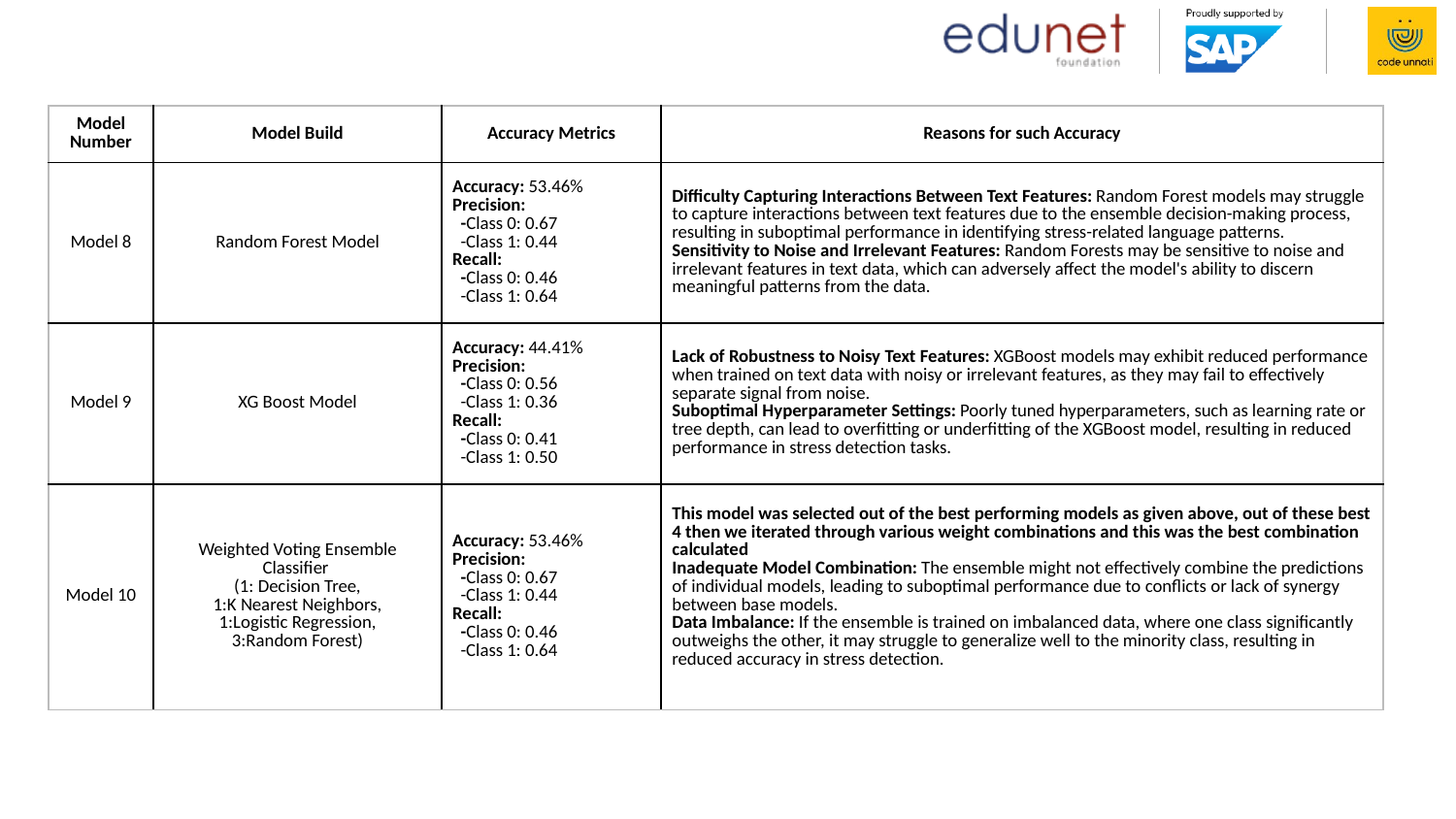

| Model Number | Model Build | Accuracy Metrics | Reasons for such Accuracy |
| --- | --- | --- | --- |
| Model 8 | Random Forest Model | Accuracy: 53.46% Precision: -Class 0: 0.67 -Class 1: 0.44 Recall: -Class 0: 0.46 -Class 1: 0.64 | Difficulty Capturing Interactions Between Text Features: Random Forest models may struggle to capture interactions between text features due to the ensemble decision-making process, resulting in suboptimal performance in identifying stress-related language patterns. Sensitivity to Noise and Irrelevant Features: Random Forests may be sensitive to noise and irrelevant features in text data, which can adversely affect the model's ability to discern meaningful patterns from the data. |
| Model 9 | XG Boost Model | Accuracy: 44.41% Precision: -Class 0: 0.56 -Class 1: 0.36 Recall: -Class 0: 0.41 -Class 1: 0.50 | Lack of Robustness to Noisy Text Features: XGBoost models may exhibit reduced performance when trained on text data with noisy or irrelevant features, as they may fail to effectively separate signal from noise. Suboptimal Hyperparameter Settings: Poorly tuned hyperparameters, such as learning rate or tree depth, can lead to overfitting or underfitting of the XGBoost model, resulting in reduced performance in stress detection tasks. |
| Model 10 | Weighted Voting Ensemble Classifier (1: Decision Tree, 1:K Nearest Neighbors, 1:Logistic Regression, 3:Random Forest) | Accuracy: 53.46% Precision: -Class 0: 0.67 -Class 1: 0.44 Recall: -Class 0: 0.46 -Class 1: 0.64 | This model was selected out of the best performing models as given above, out of these best 4 then we iterated through various weight combinations and this was the best combination calculated Inadequate Model Combination: The ensemble might not effectively combine the predictions of individual models, leading to suboptimal performance due to conflicts or lack of synergy between base models. Data Imbalance: If the ensemble is trained on imbalanced data, where one class significantly outweighs the other, it may struggle to generalize well to the minority class, resulting in reduced accuracy in stress detection. |